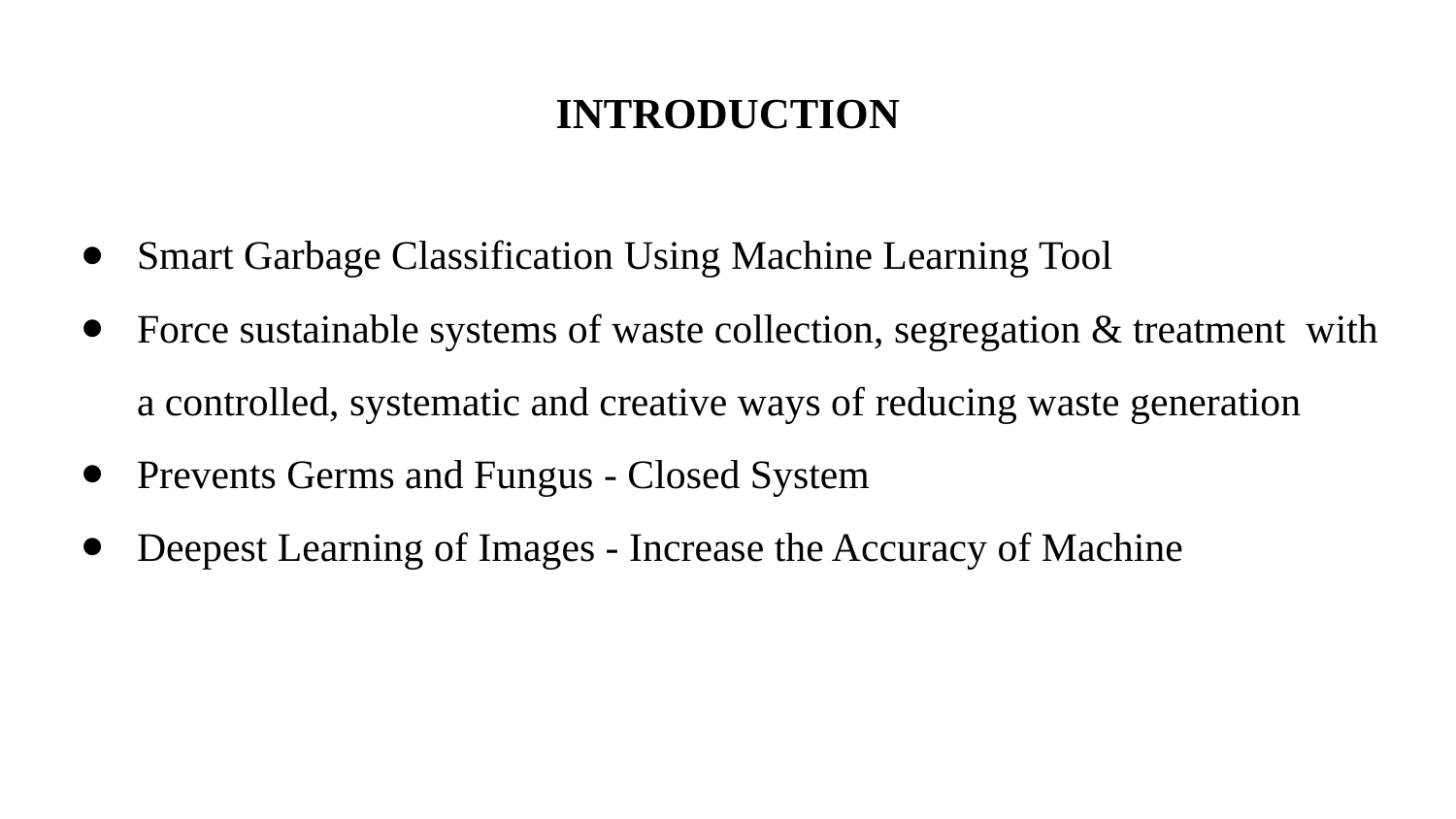

# INTRODUCTION
Smart Garbage Classification Using Machine Learning Tool
Force sustainable systems of waste collection, segregation & treatment  with a controlled, systematic and creative ways of reducing waste generation
Prevents Germs and Fungus - Closed System
Deepest Learning of Images - Increase the Accuracy of Machine